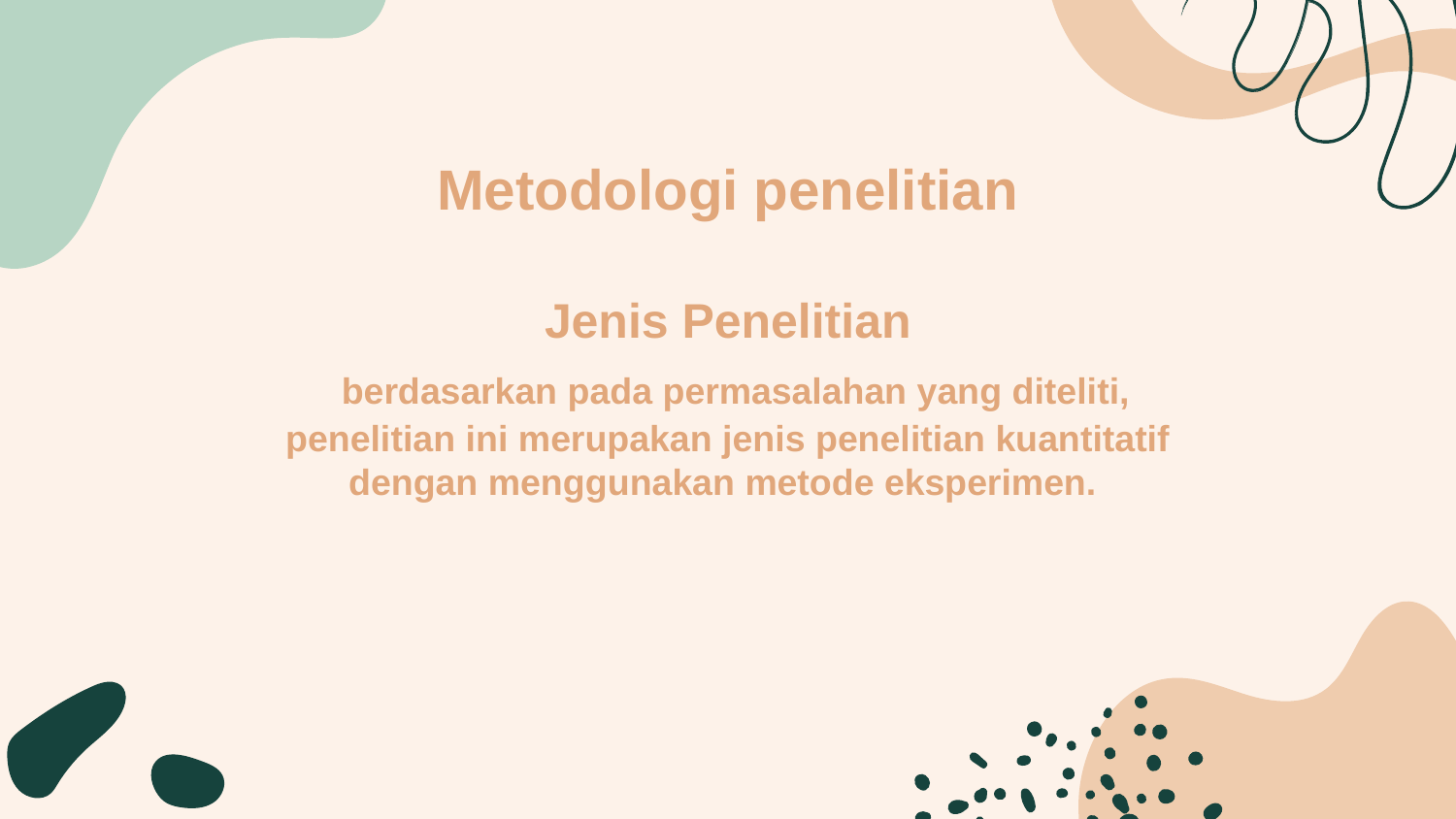

# Metodologi penelitian Jenis Penelitian berdasarkan pada permasalahan yang diteliti, penelitian ini merupakan jenis penelitian kuantitatif dengan menggunakan metode eksperimen.